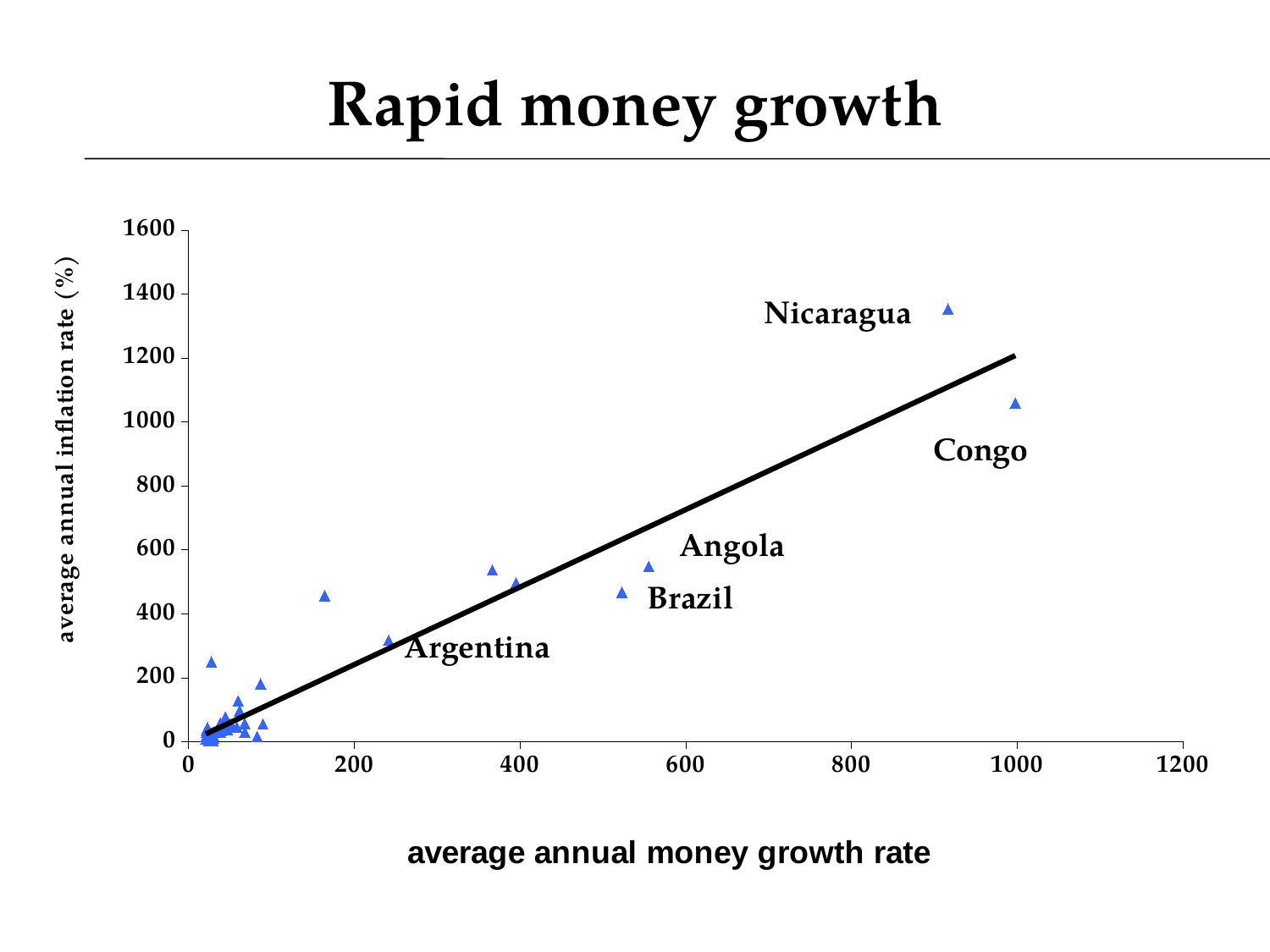

# Rapid money growth

### Chart

| Category |  |
|---|---|
Nicaragua
Congo
Angola
Brazil
Argentina